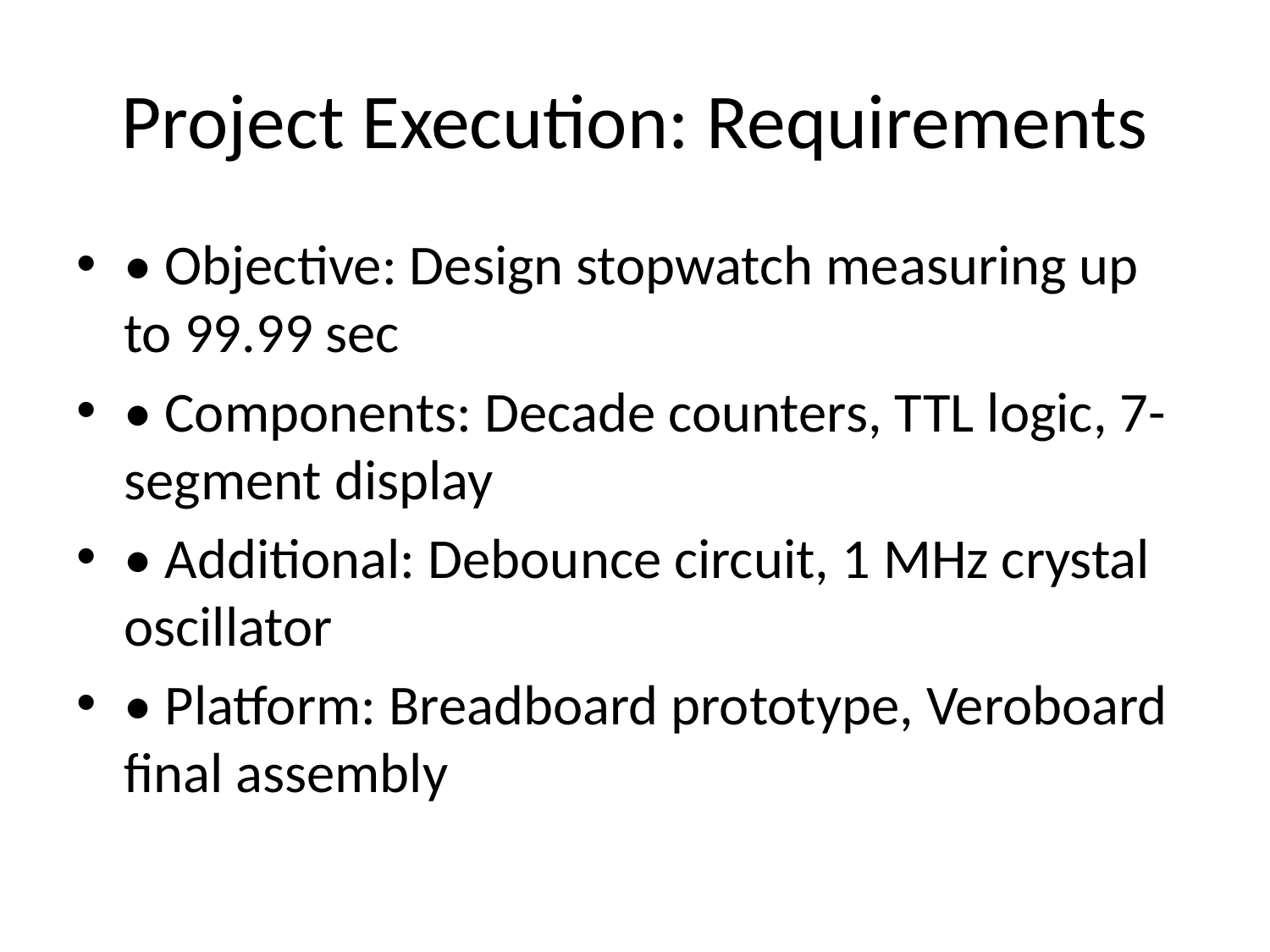

# Project Execution: Requirements
• Objective: Design stopwatch measuring up to 99.99 sec
• Components: Decade counters, TTL logic, 7-segment display
• Additional: Debounce circuit, 1 MHz crystal oscillator
• Platform: Breadboard prototype, Veroboard final assembly